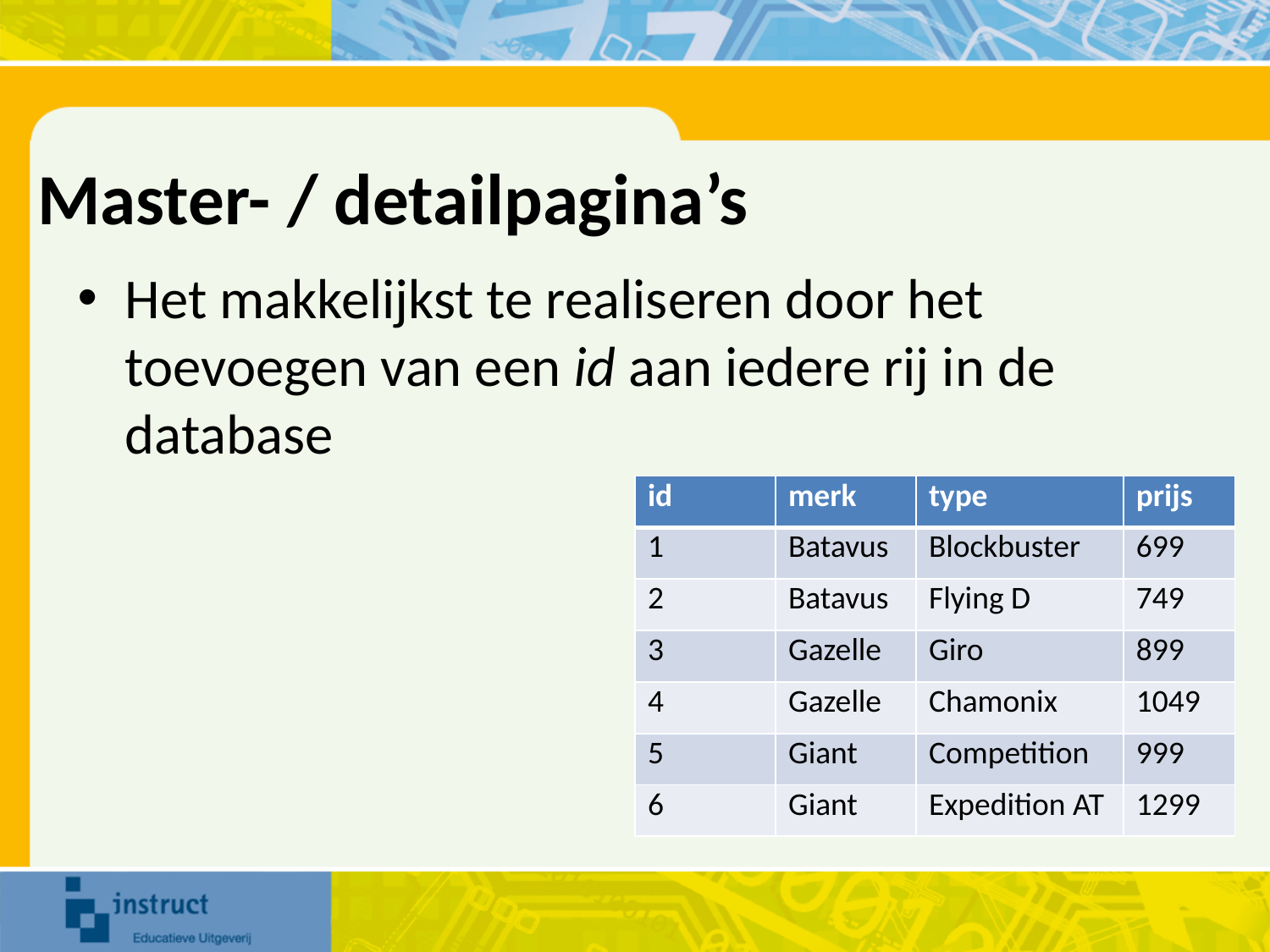

# Master- / detailpagina’s
Het makkelijkst te realiseren door het toevoegen van een id aan iedere rij in de database
| id | merk | type | prijs |
| --- | --- | --- | --- |
| 1 | Batavus | Blockbuster | 699 |
| 2 | Batavus | Flying D | 749 |
| 3 | Gazelle | Giro | 899 |
| 4 | Gazelle | Chamonix | 1049 |
| 5 | Giant | Competition | 999 |
| 6 | Giant | Expedition AT | 1299 |